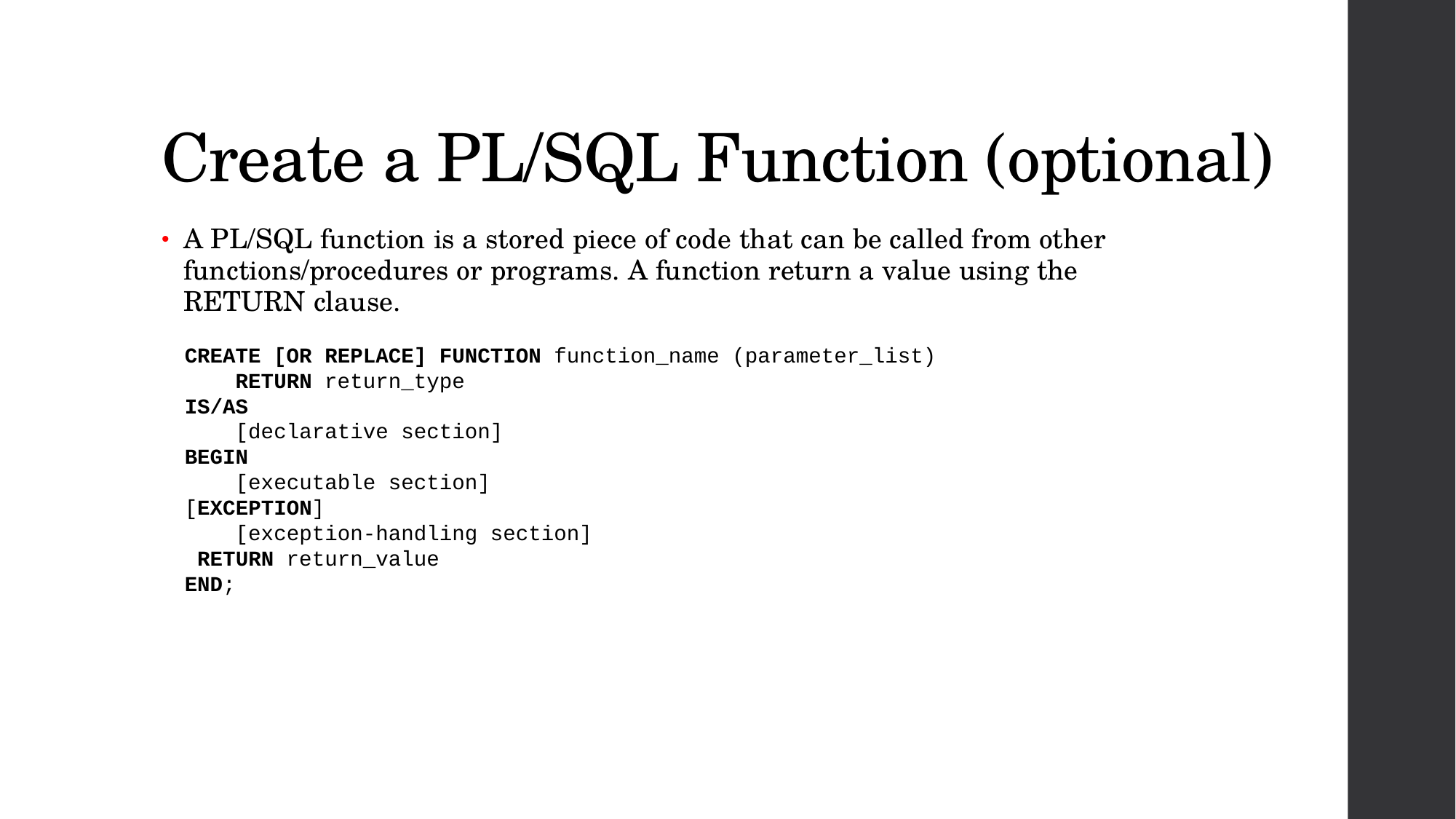

# Create a PL/SQL Function (optional)
A PL/SQL function is a stored piece of code that can be called from other functions/procedures or programs. A function return a value using the RETURN clause.

CREATE [OR REPLACE] FUNCTION function_name (parameter_list)
    RETURN return_type
IS/AS
    [declarative section]
BEGIN
    [executable section]
[EXCEPTION]
    [exception-handling section]
 RETURN return_value
END;